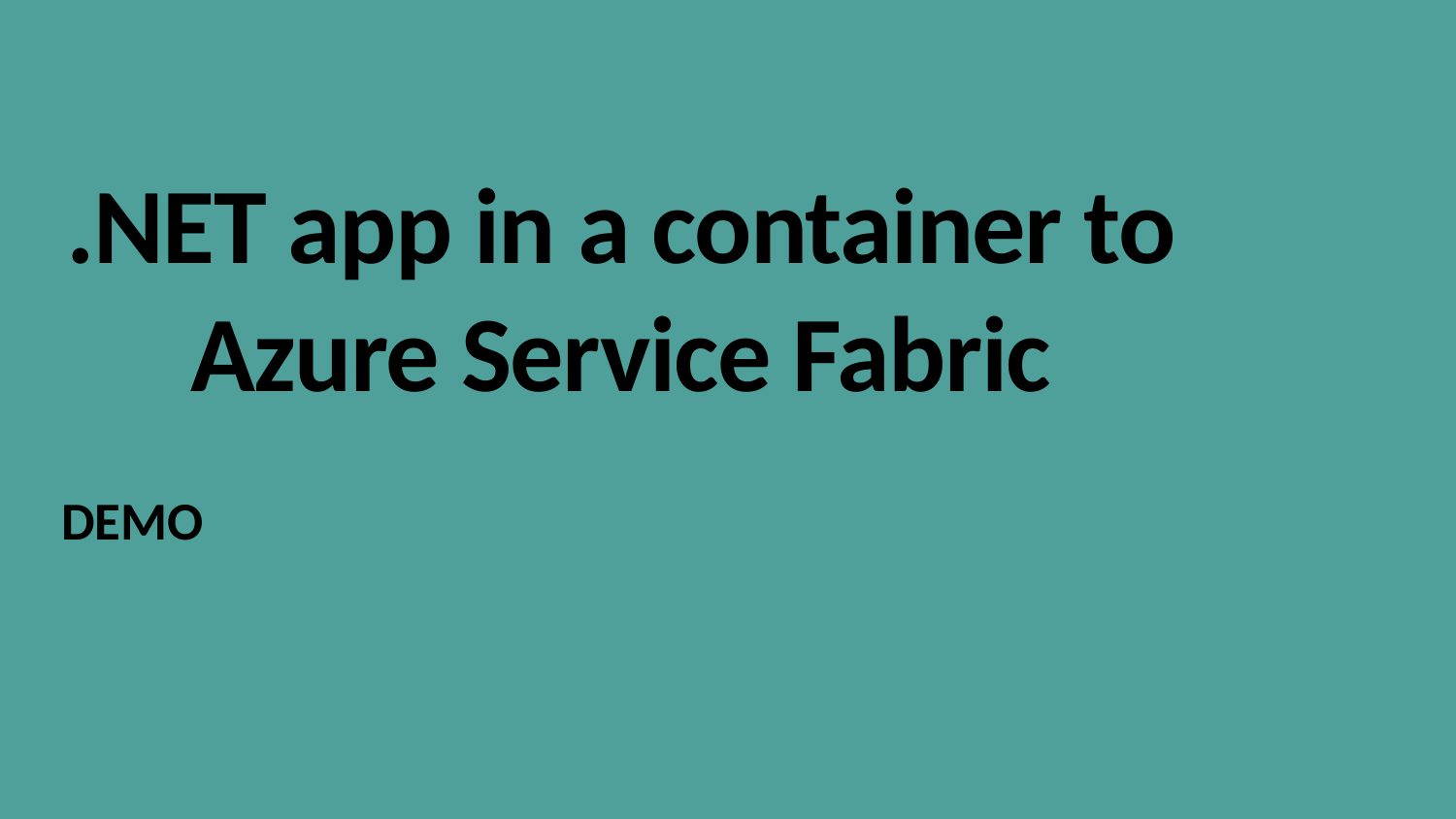

# .NET app in a container to Azure Service Fabric
DEMO